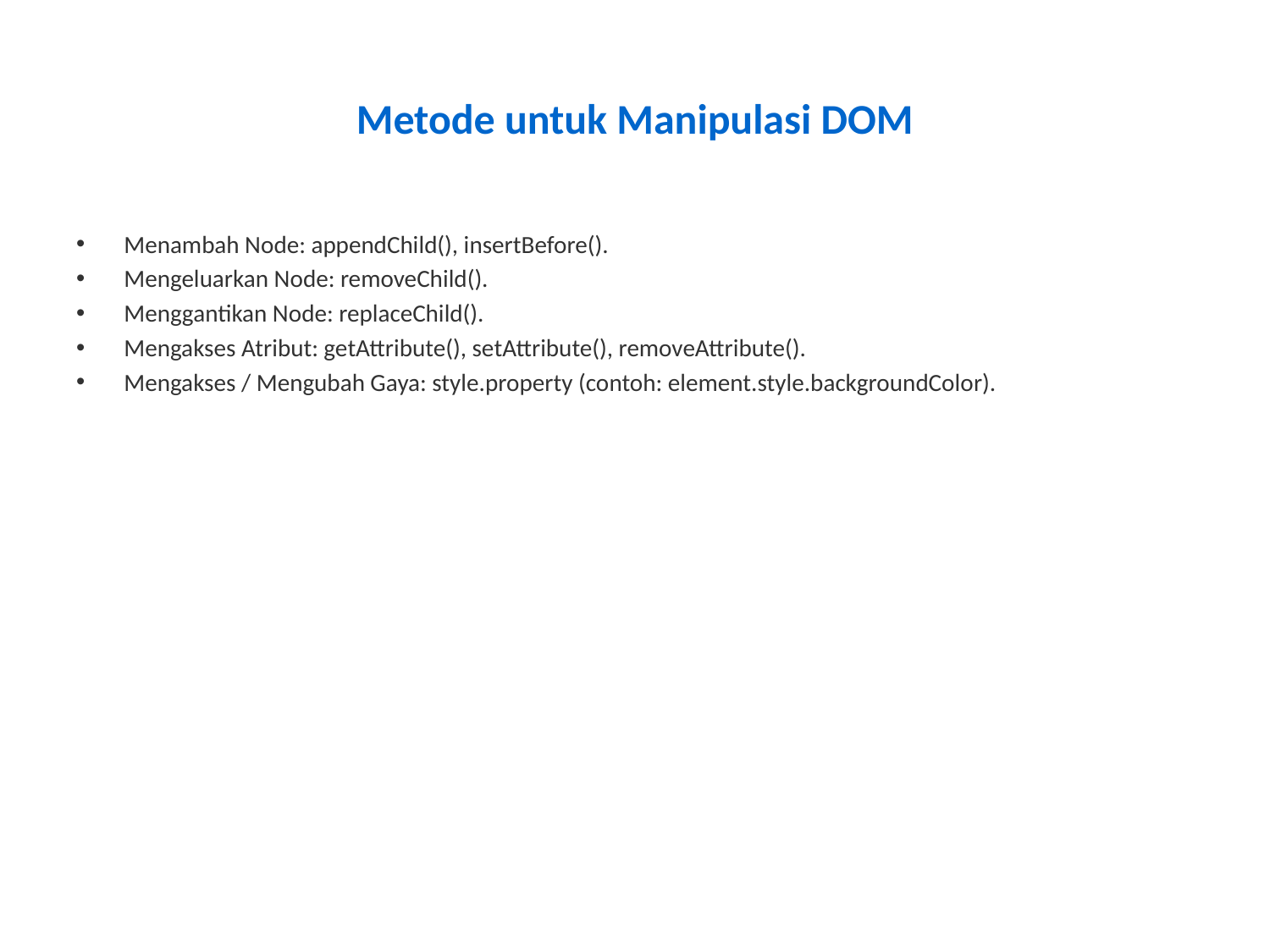

# Metode untuk Manipulasi DOM
Menambah Node: appendChild(), insertBefore().
Mengeluarkan Node: removeChild().
Menggantikan Node: replaceChild().
Mengakses Atribut: getAttribute(), setAttribute(), removeAttribute().
Mengakses / Mengubah Gaya: style.property (contoh: element.style.backgroundColor).